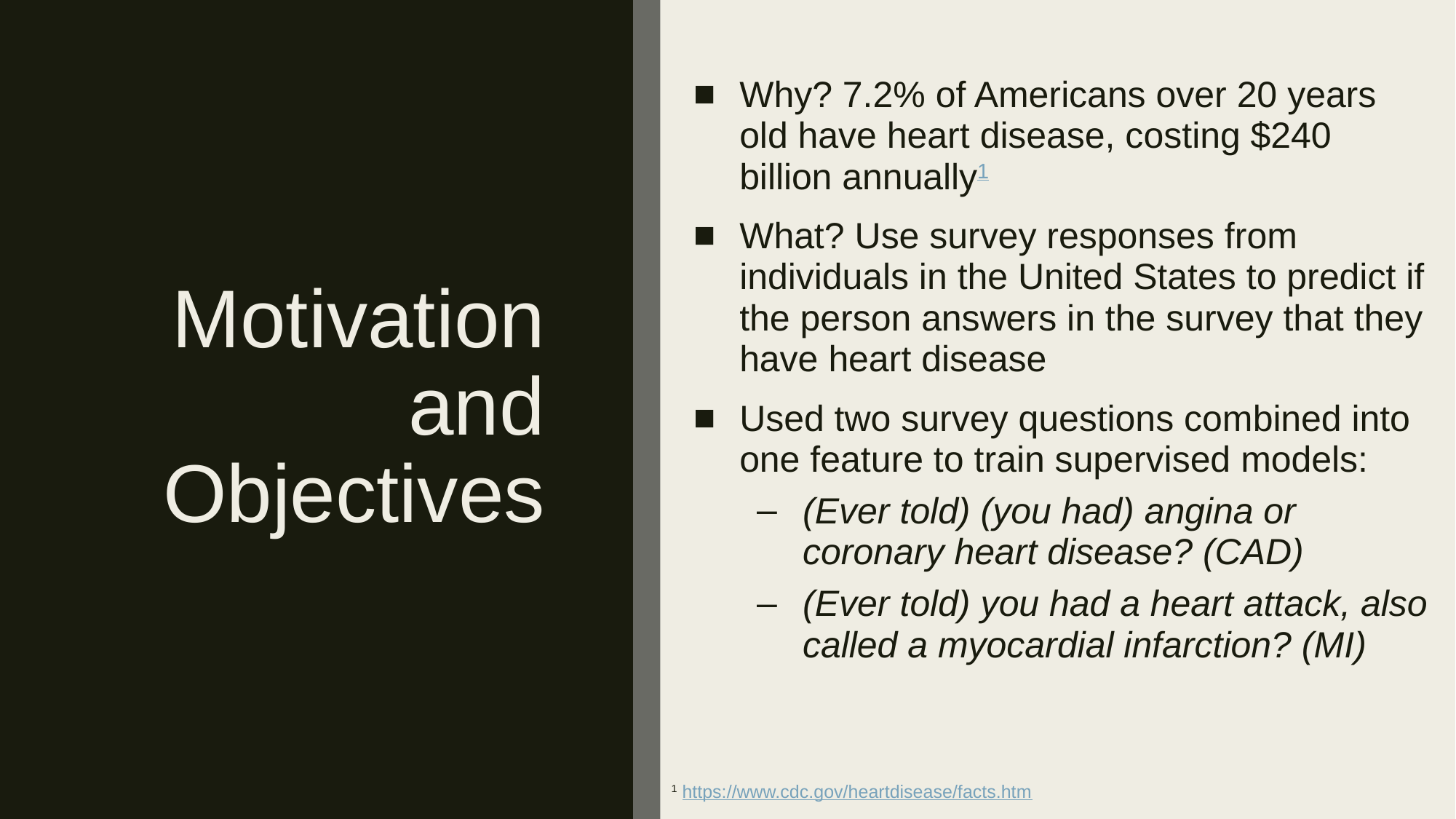

Why? 7.2% of Americans over 20 years old have heart disease, costing $240 billion annually1
What? Use survey responses from individuals in the United States to predict if the person answers in the survey that they have heart disease
Used two survey questions combined into one feature to train supervised models:
(Ever told) (you had) angina or coronary heart disease? (CAD)
(Ever told) you had a heart attack, also called a myocardial infarction? (MI)

# Motivation and Objectives
1 https://www.cdc.gov/heartdisease/facts.htm